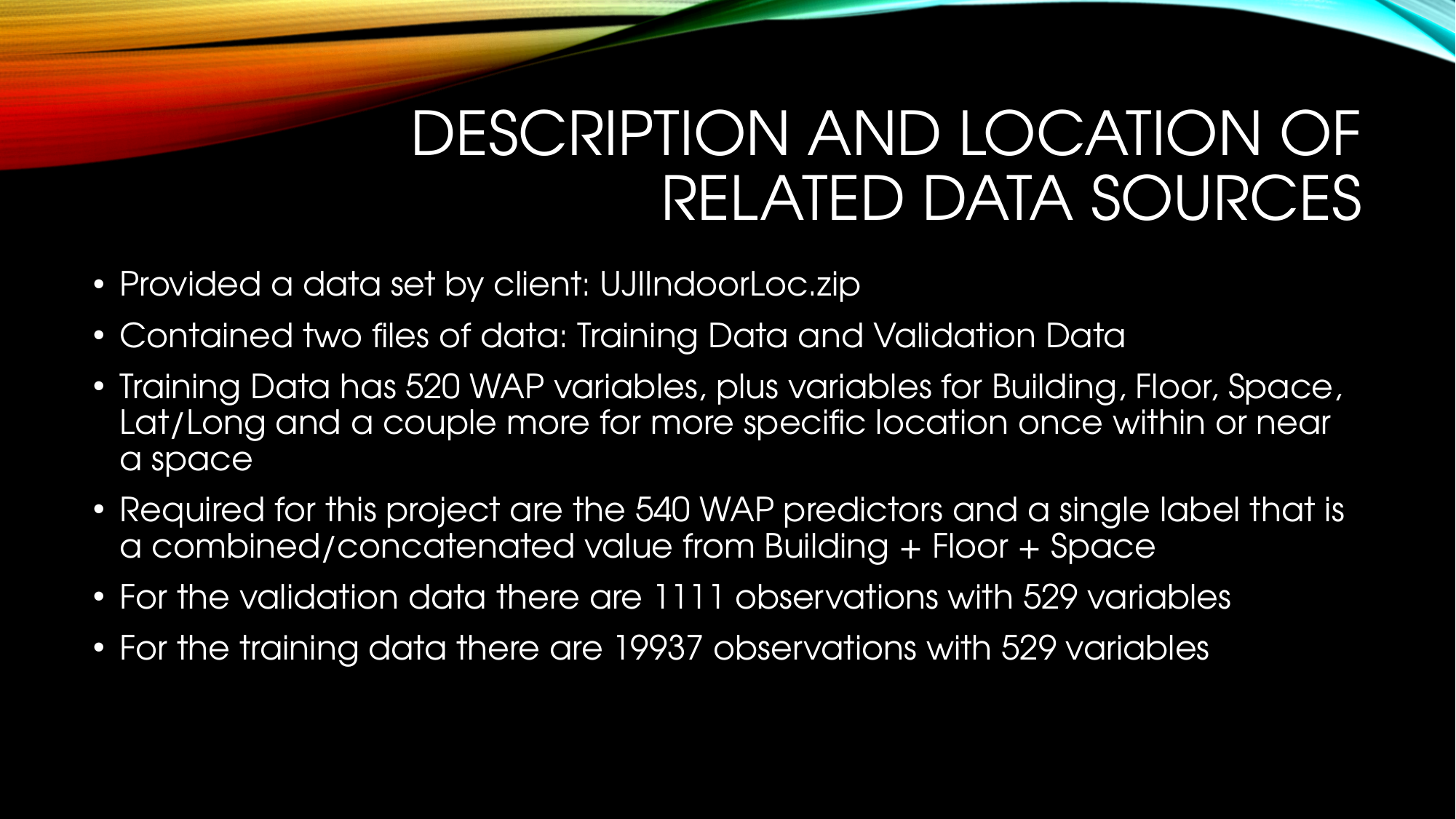

Description and Location of related data sources
Provided a data set by client: UJIIndoorLoc.zip
Contained two files of data: Training Data and Validation Data
Training Data has 520 WAP variables, plus variables for Building, Floor, Space, Lat/Long and a couple more for more specific location once within or near a space
Required for this project are the 540 WAP predictors and a single label that is a combined/concatenated value from Building + Floor + Space
For the validation data there are 1111 observations with 529 variables
For the training data there are 19937 observations with 529 variables